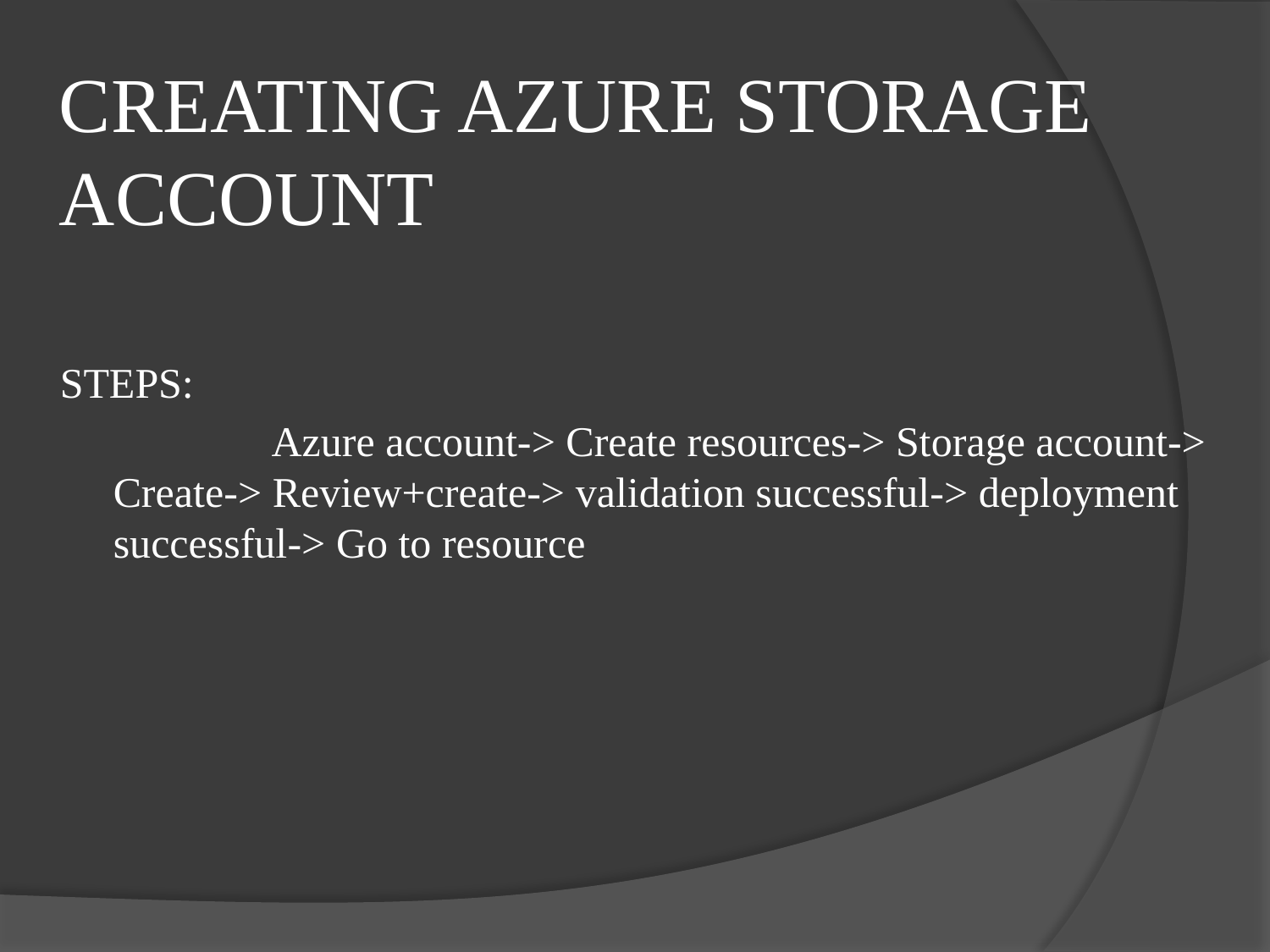

# CREATING AZURE STORAGE ACCOUNT
STEPS:
                    Azure account-> Create resources-> Storage account-> Create-> Review+create-> validation successful-> deployment successful-> Go to resource